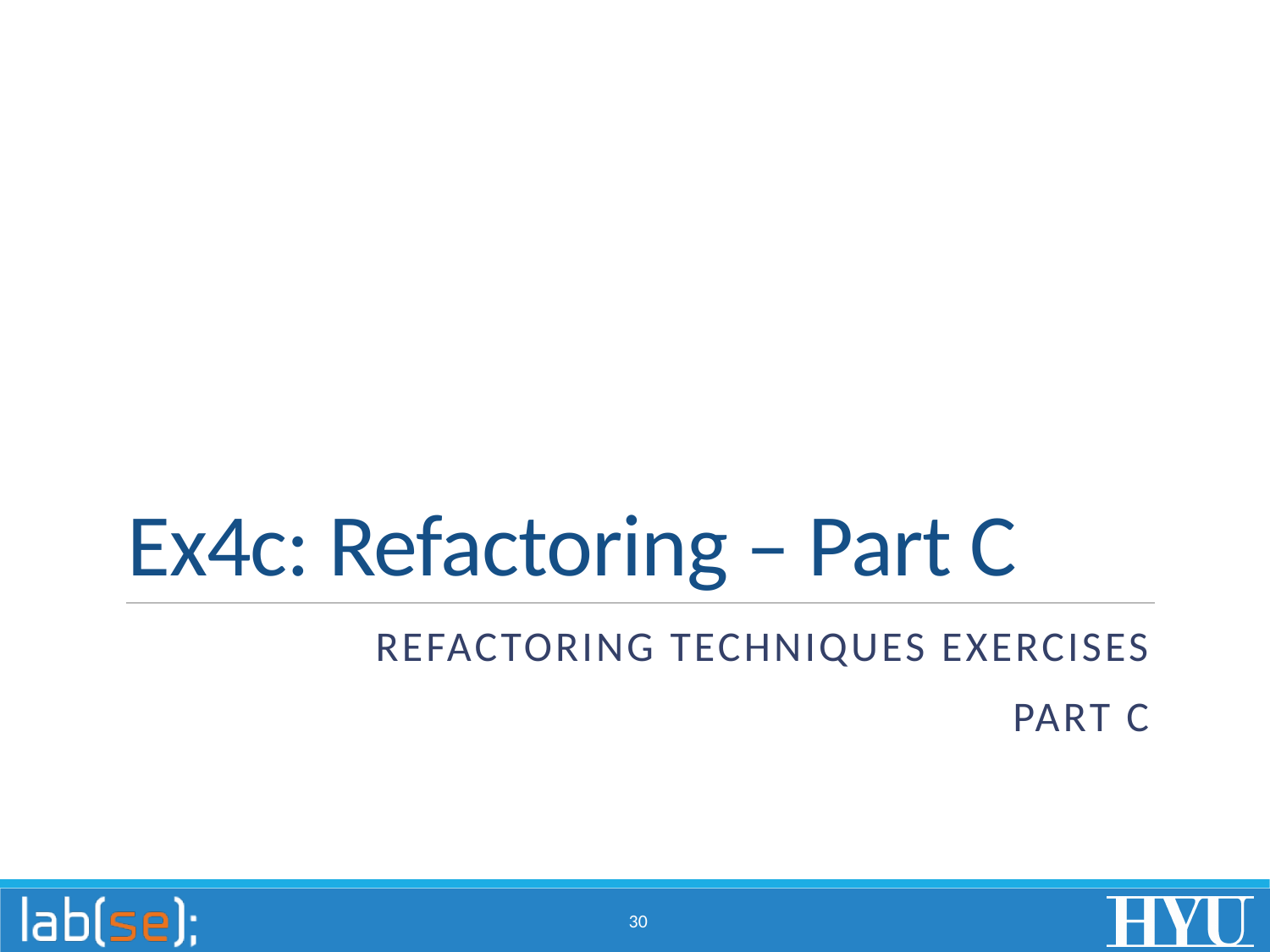

# Ex4c: Refactoring – Part C
Refactoring Techniques Exercises
Part C

30